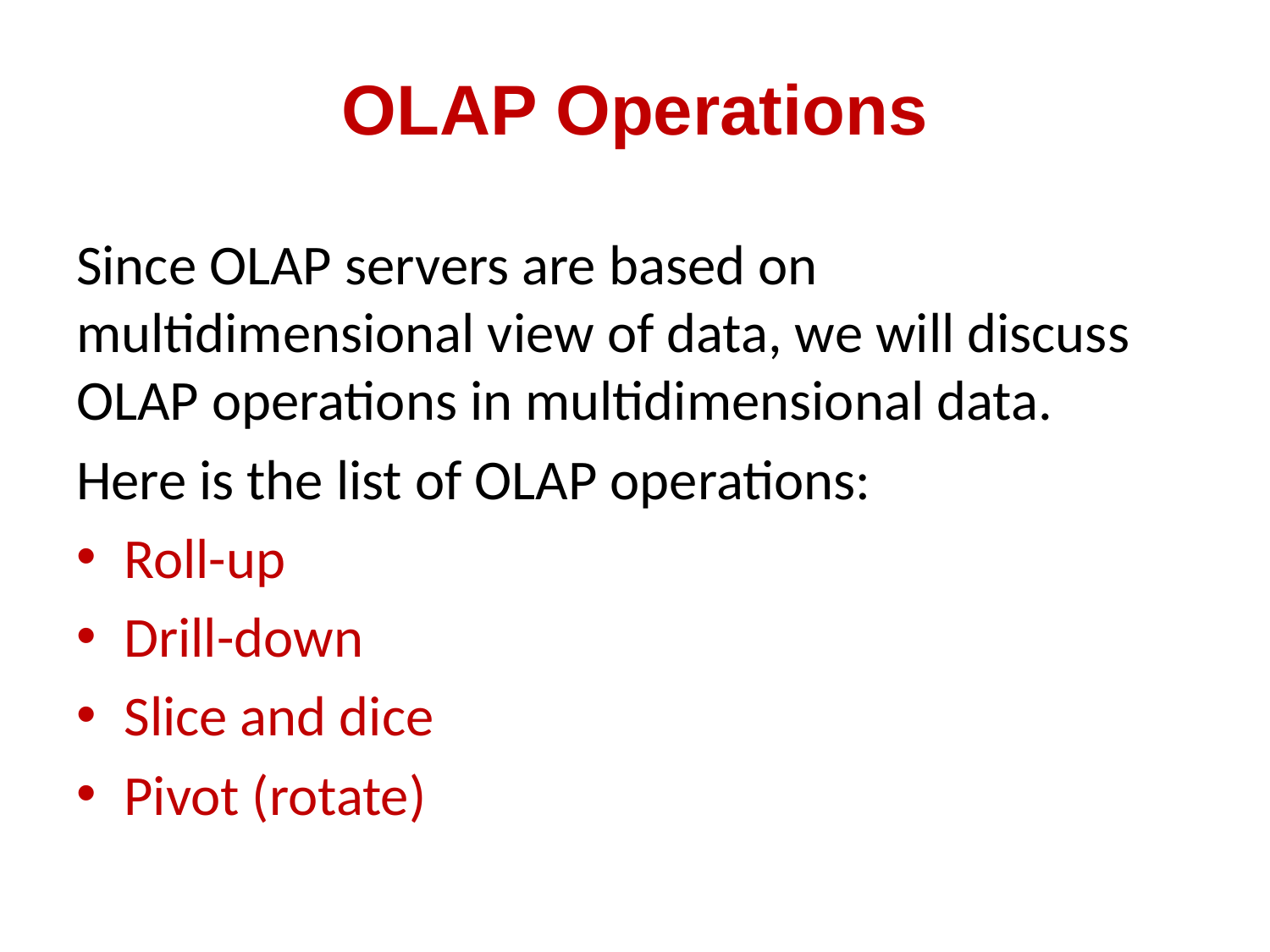

# OLAP Operations
Since OLAP servers are based on multidimensional view of data, we will discuss OLAP operations in multidimensional data.
Here is the list of OLAP operations:
Roll-up
Drill-down
Slice and dice
Pivot (rotate)